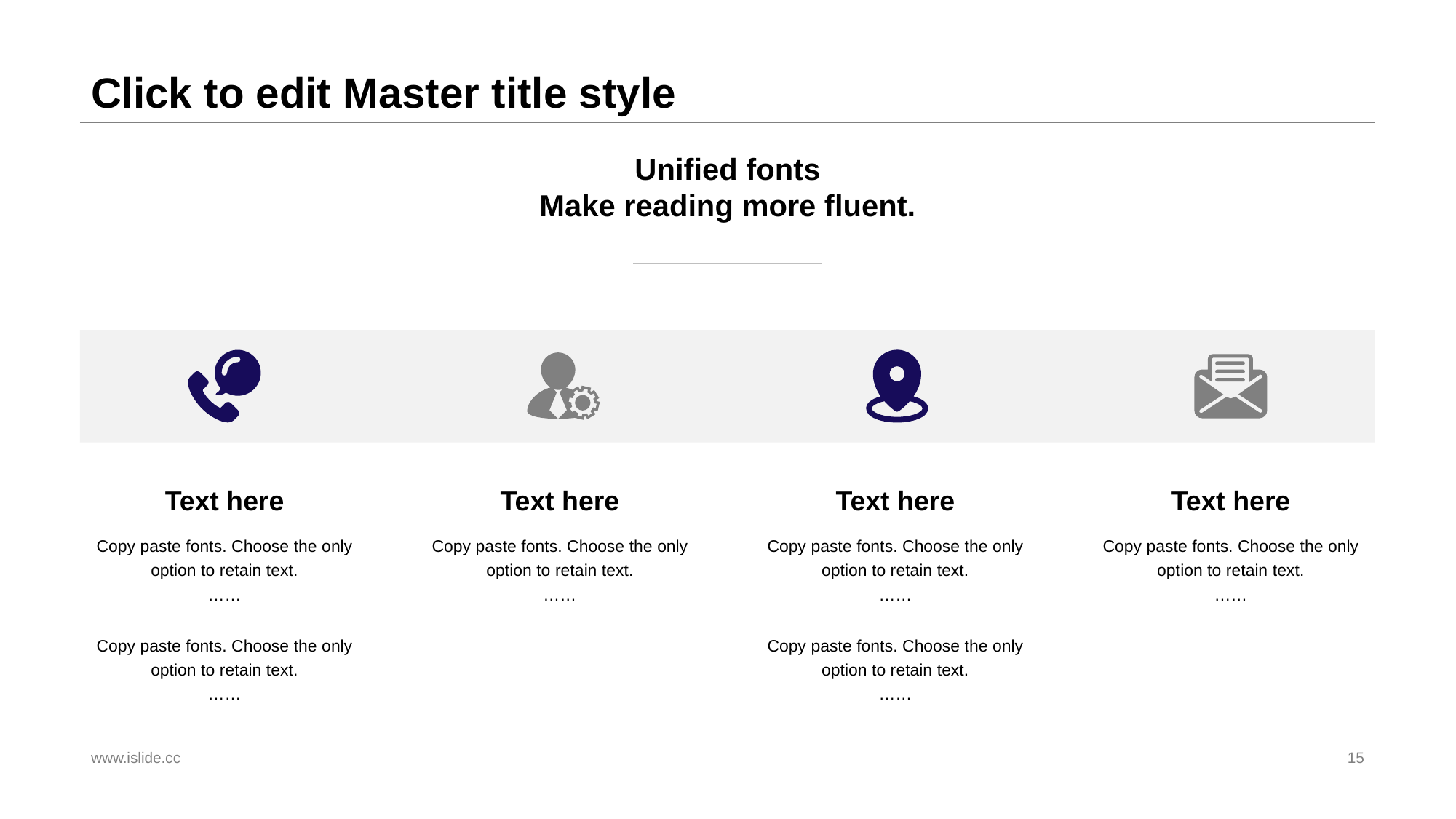

# Click to edit Master title style
Unified fonts
Make reading more fluent.

Text here
Text here
Text here
Text here
Copy paste fonts. Choose the only option to retain text.
……
Copy paste fonts. Choose the only option to retain text.
……
Copy paste fonts. Choose the only option to retain text.
……
Copy paste fonts. Choose the only option to retain text.
……
Copy paste fonts. Choose the only option to retain text.
……
Copy paste fonts. Choose the only option to retain text.
……
www.islide.cc
15